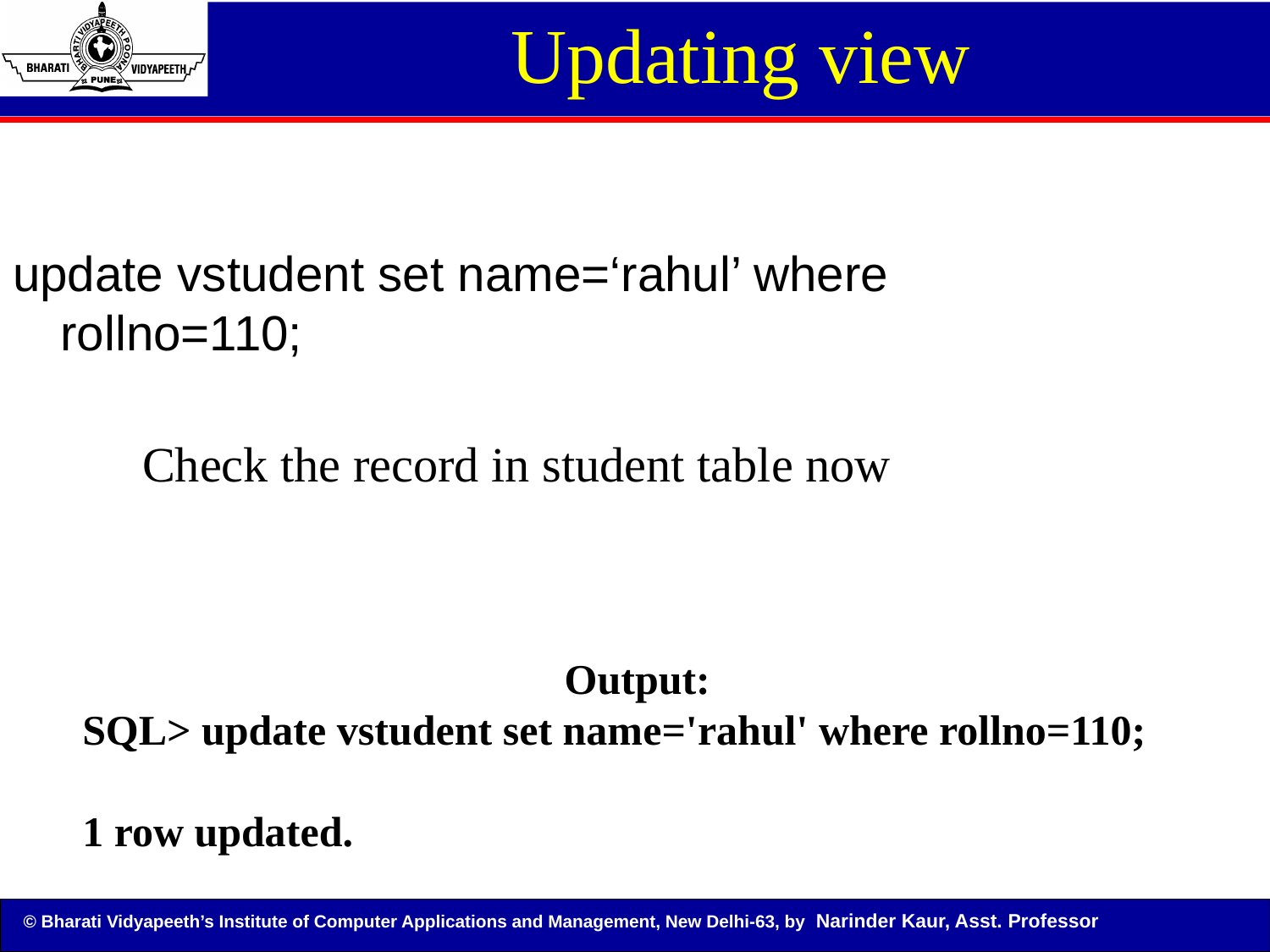

Updating view
update vstudent set name=‘rahul’ where rollno=110;
Check the record in student table now
Output:
SQL> update vstudent set name='rahul' where rollno=110;

1 row updated.